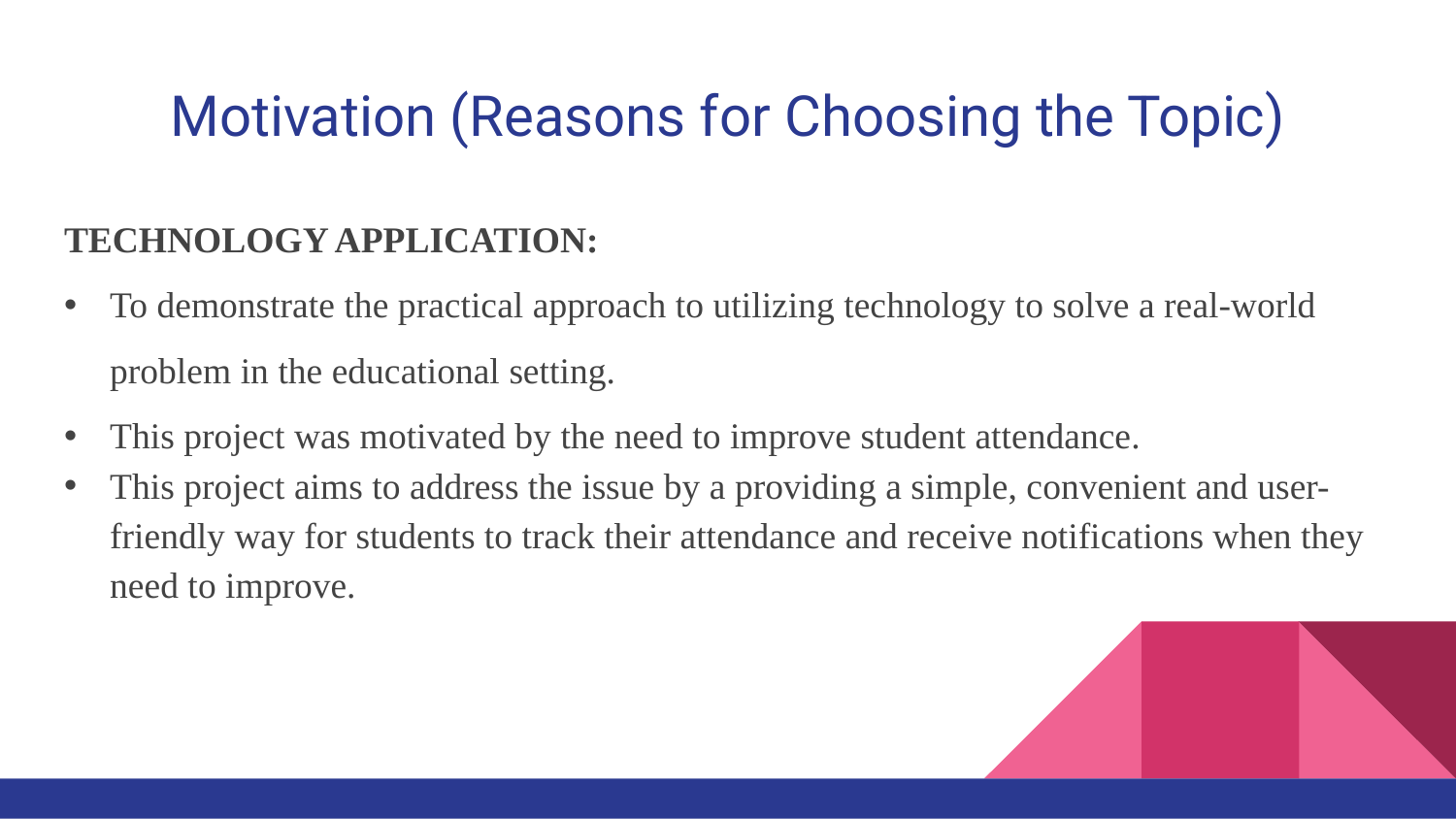

# Motivation (Reasons for Choosing the Topic)
TECHNOLOGY APPLICATION:
To demonstrate the practical approach to utilizing technology to solve a real-world problem in the educational setting.
This project was motivated by the need to improve student attendance.
This project aims to address the issue by a providing a simple, convenient and user-friendly way for students to track their attendance and receive notifications when they need to improve.